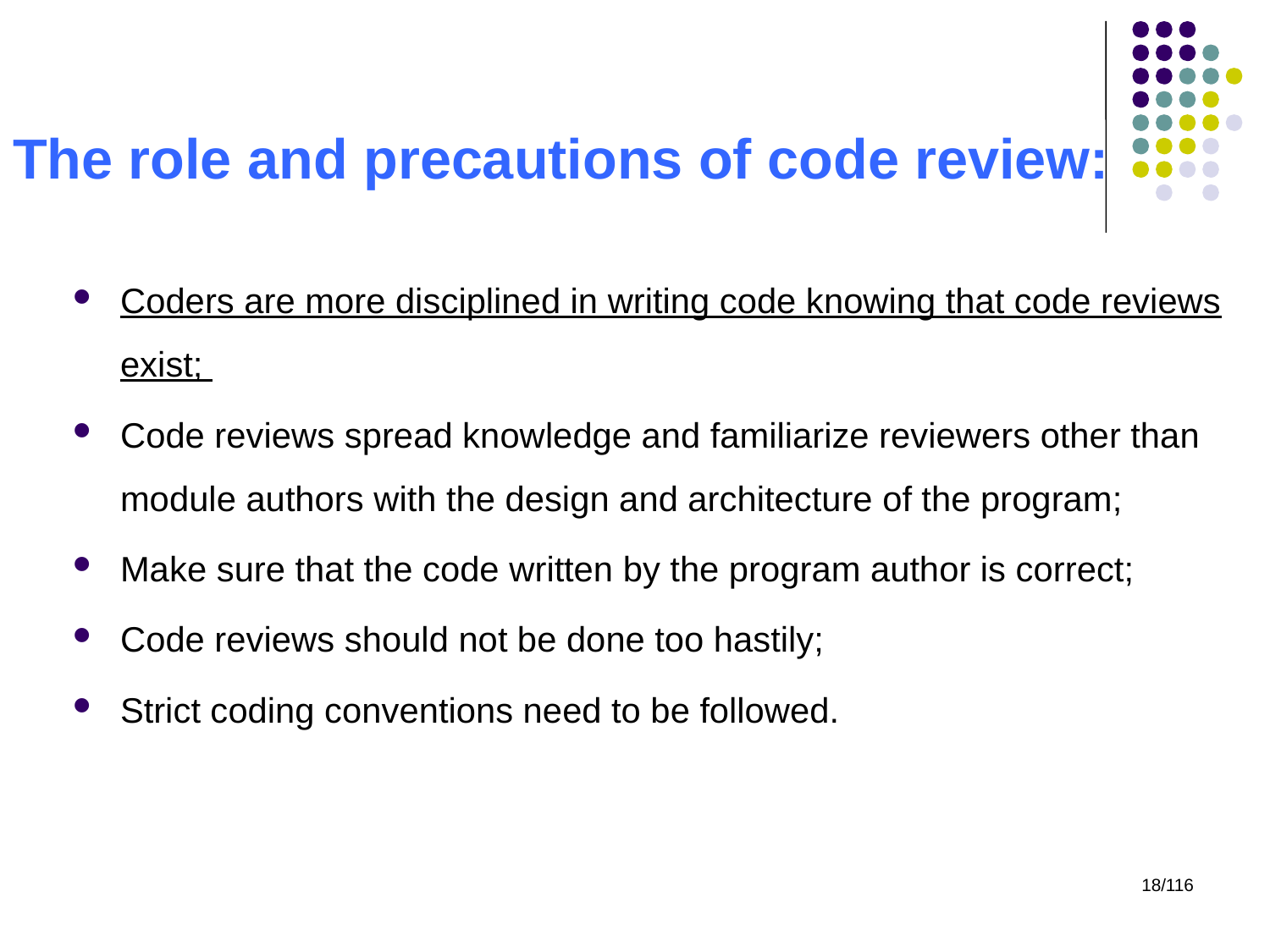

# The role and precautions of code review:
Coders are more disciplined in writing code knowing that code reviews exist;
Code reviews spread knowledge and familiarize reviewers other than module authors with the design and architecture of the program;
Make sure that the code written by the program author is correct;
Code reviews should not be done too hastily;
Strict coding conventions need to be followed.
18/116